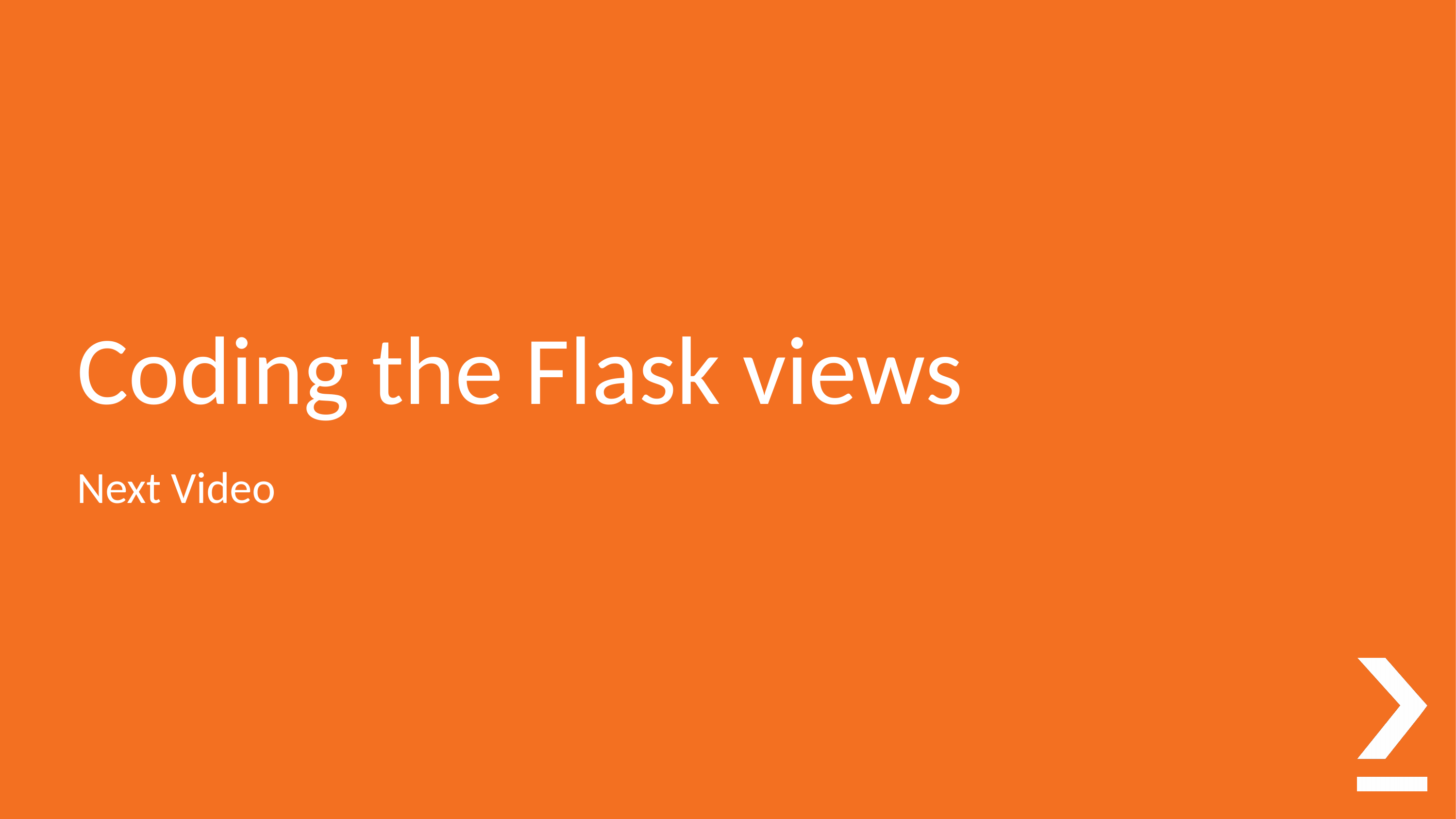

# Coding the Flask views
Next Video